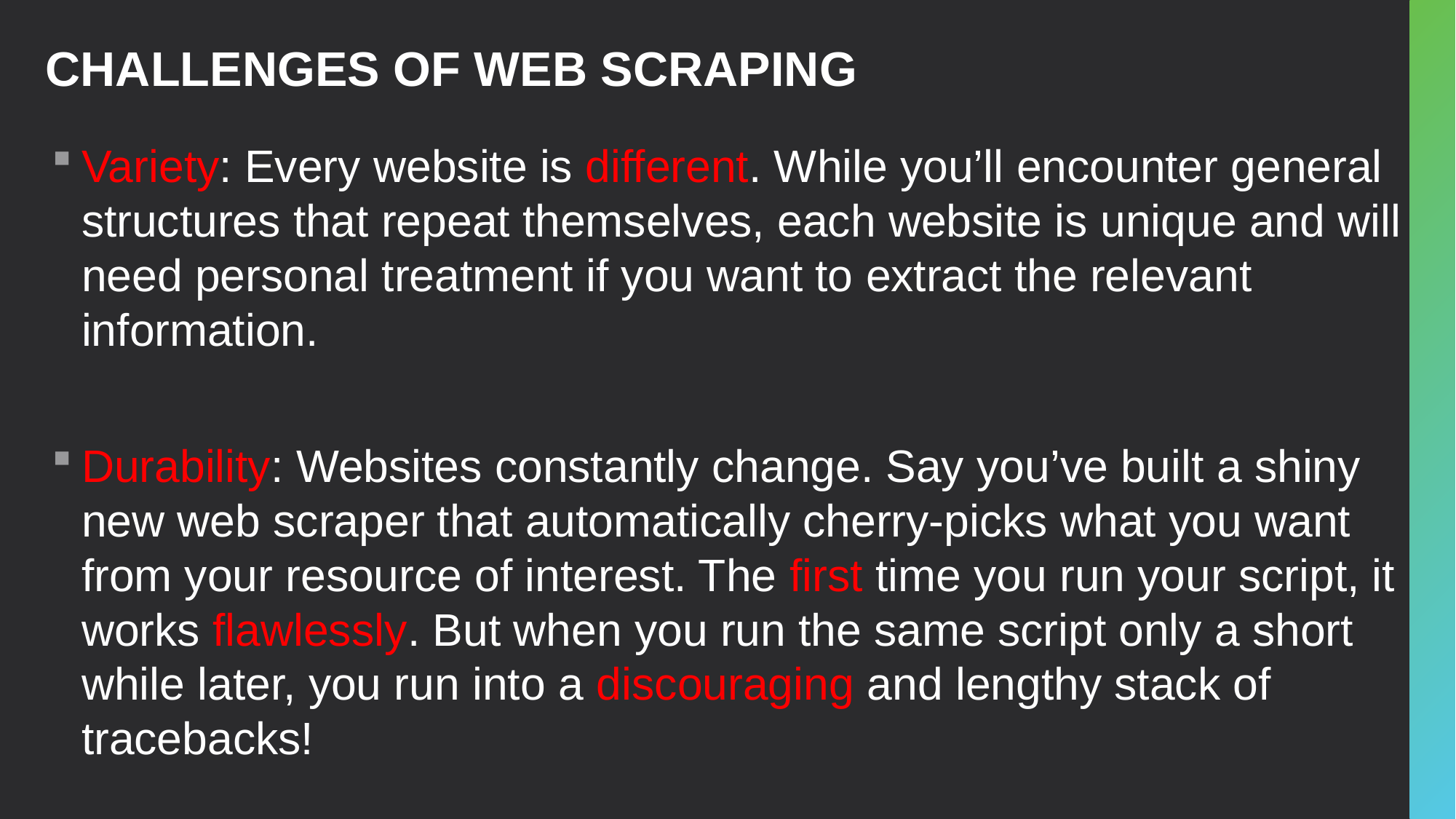

# Challenges of Web Scraping
Variety: Every website is different. While you’ll encounter general structures that repeat themselves, each website is unique and will need personal treatment if you want to extract the relevant information.

Durability: Websites constantly change. Say you’ve built a shiny new web scraper that automatically cherry-picks what you want from your resource of interest. The first time you run your script, it works flawlessly. But when you run the same script only a short while later, you run into a discouraging and lengthy stack of tracebacks!